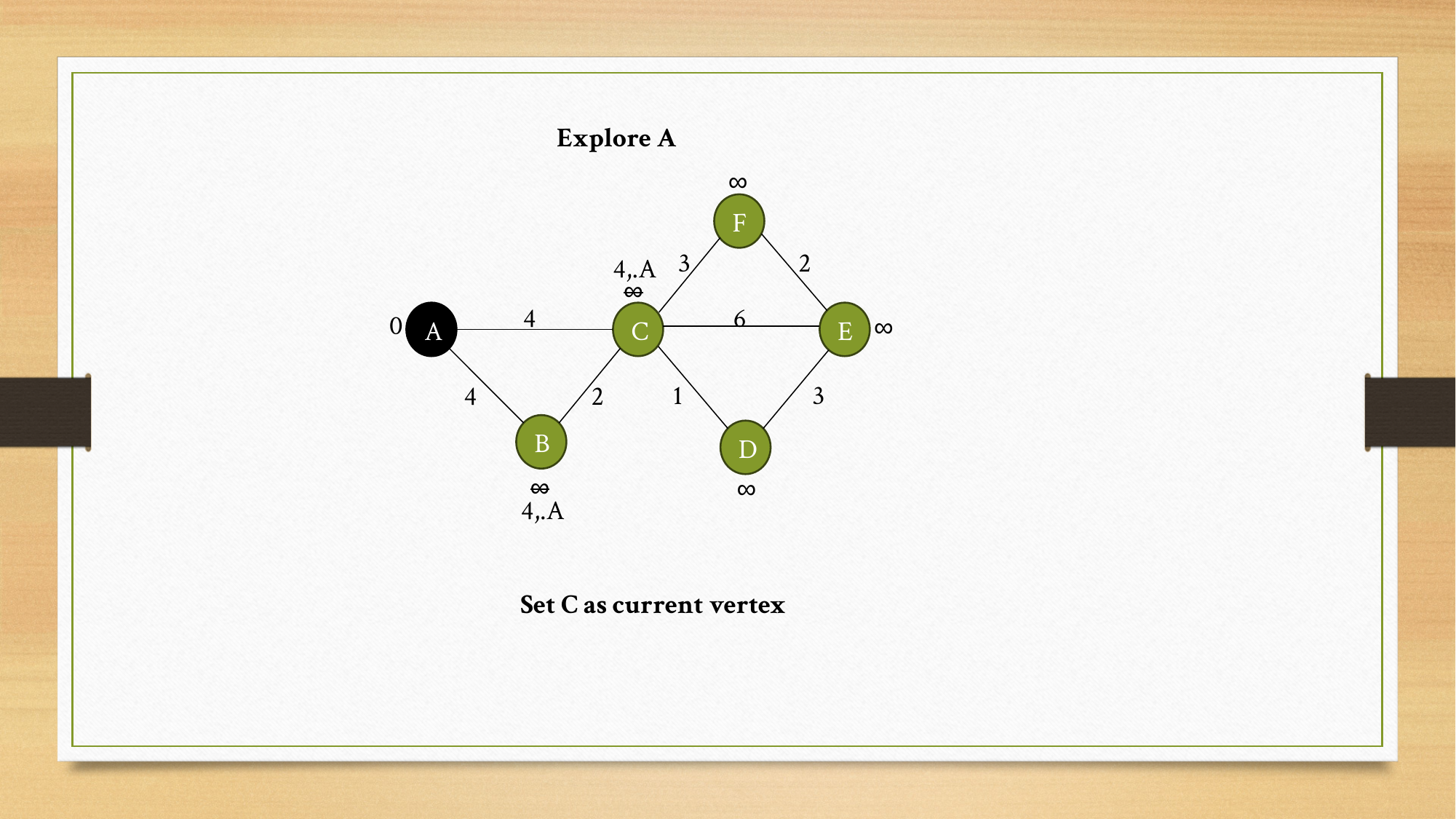

Explore A
∞
F
3
2
4,.A
∞
4
6
0
A
C
E
∞
1
3
2
4
B
D
∞
∞
4,.A
Set C as current vertex